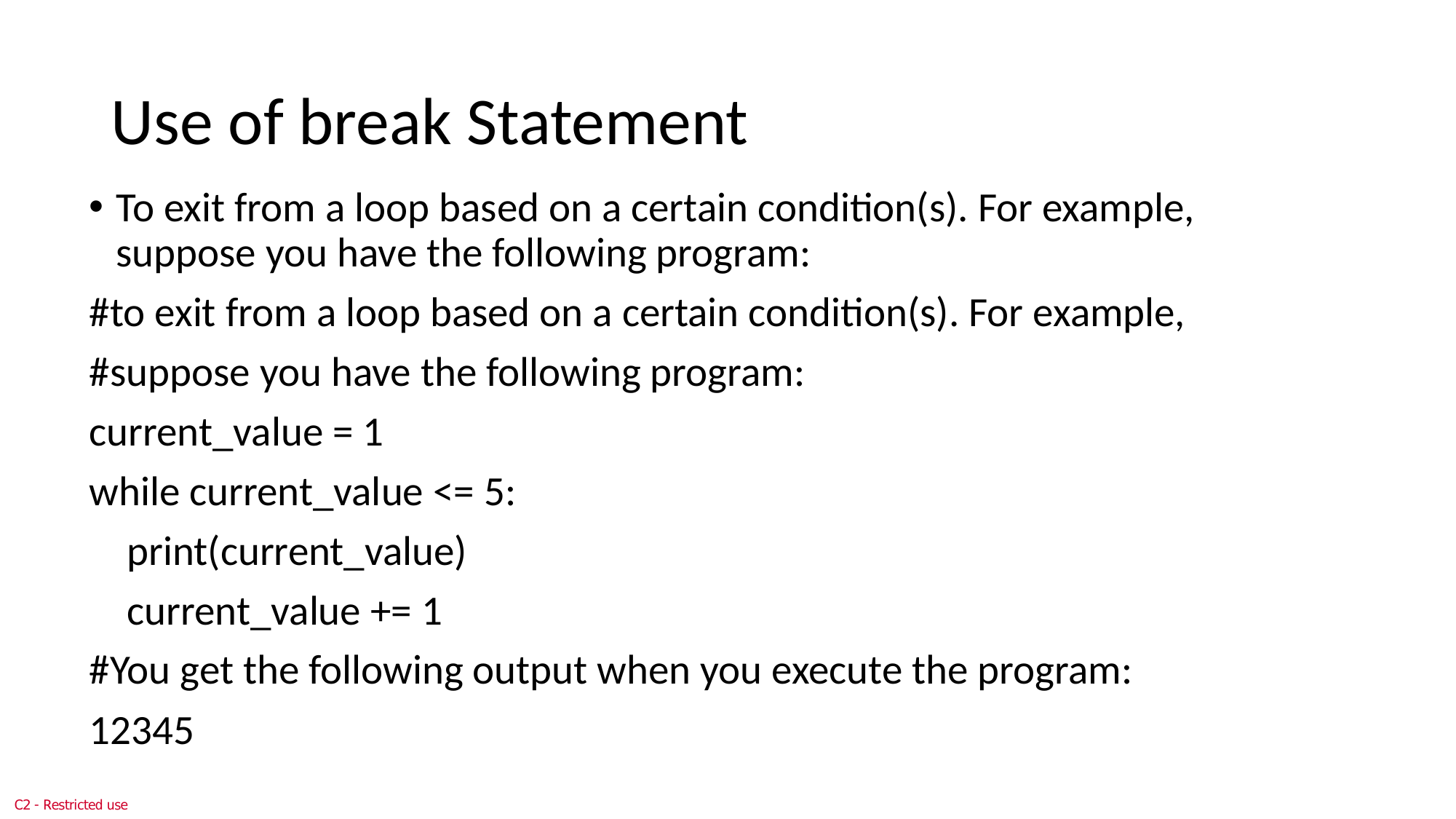

# Use of break Statement
To exit from a loop based on a certain condition(s). For example, suppose you have the following program:
#to exit from a loop based on a certain condition(s). For example,
#suppose you have the following program:
current_value = 1
while current_value <= 5:
    print(current_value)
    current_value += 1
#You get the following output when you execute the program:
12345